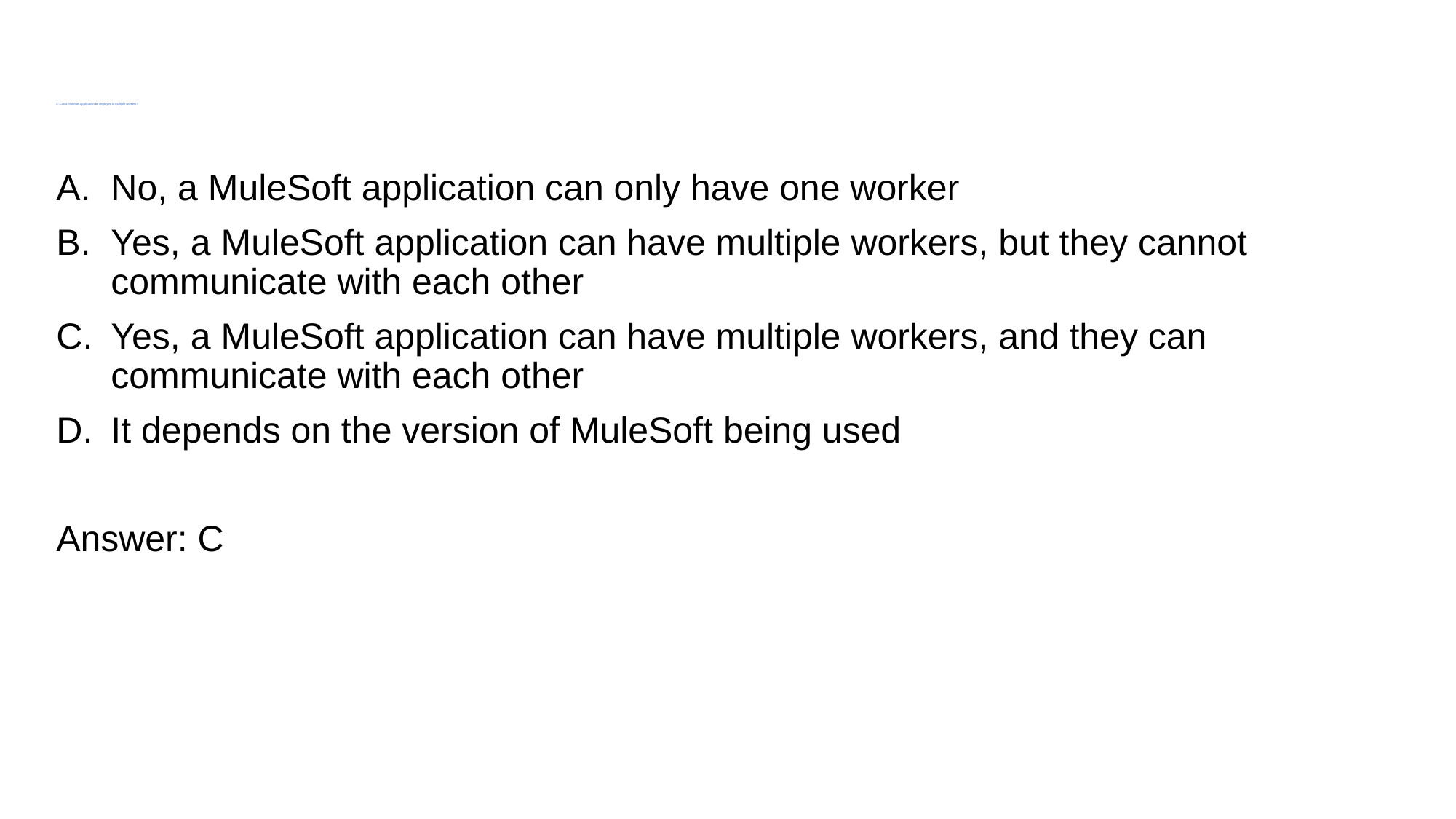

# 2. Can a MuleSoft application be deployed to multiple workers?
No, a MuleSoft application can only have one worker
Yes, a MuleSoft application can have multiple workers, but they cannot communicate with each other
Yes, a MuleSoft application can have multiple workers, and they can communicate with each other
It depends on the version of MuleSoft being used

Answer: C